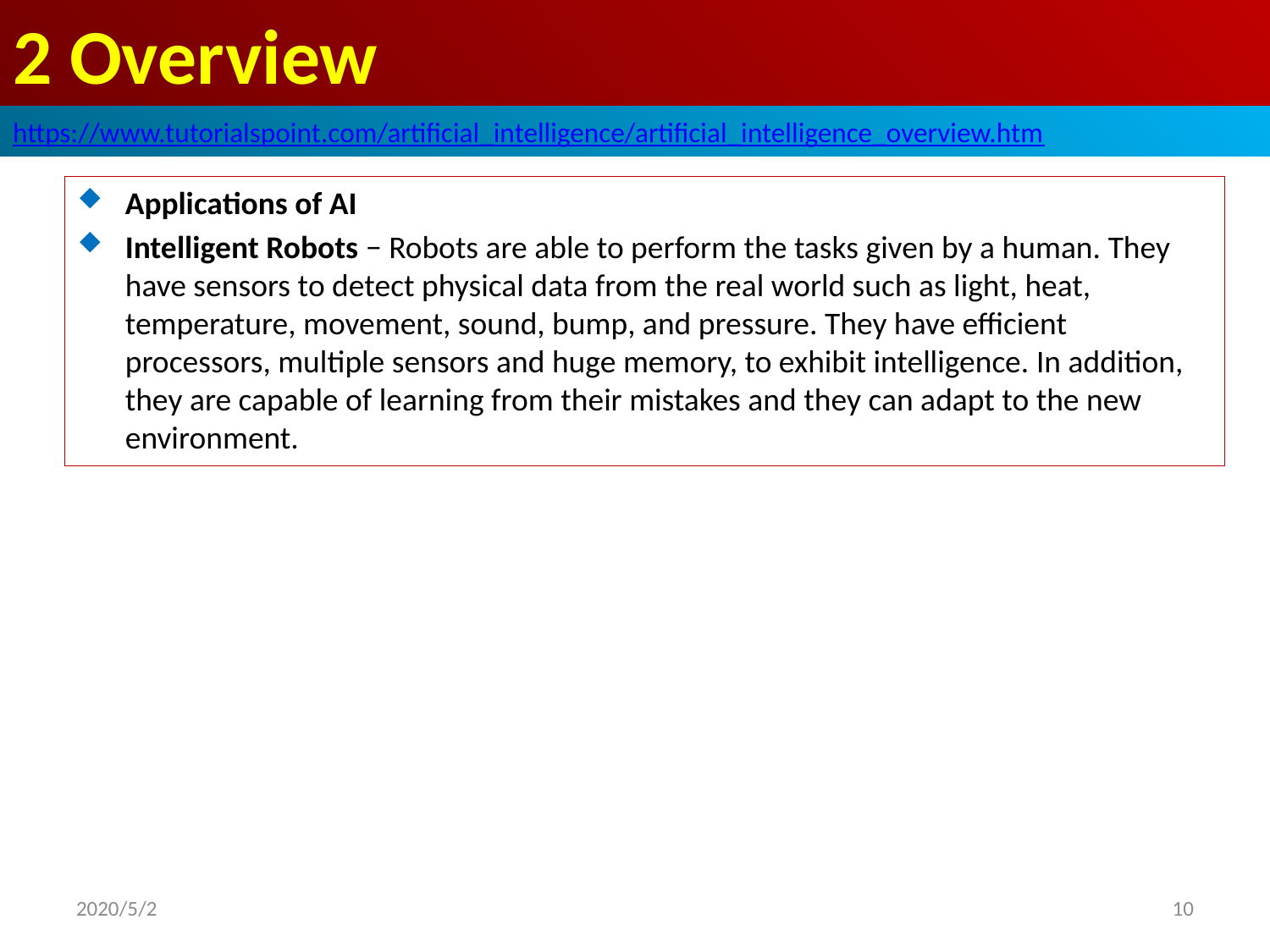

# 2 Overview
https://www.tutorialspoint.com/artificial_intelligence/artificial_intelligence_overview.htm
Applications of AI
Intelligent Robots − Robots are able to perform the tasks given by a human. They have sensors to detect physical data from the real world such as light, heat, temperature, movement, sound, bump, and pressure. They have efficient processors, multiple sensors and huge memory, to exhibit intelligence. In addition, they are capable of learning from their mistakes and they can adapt to the new environment.
2020/5/2
10